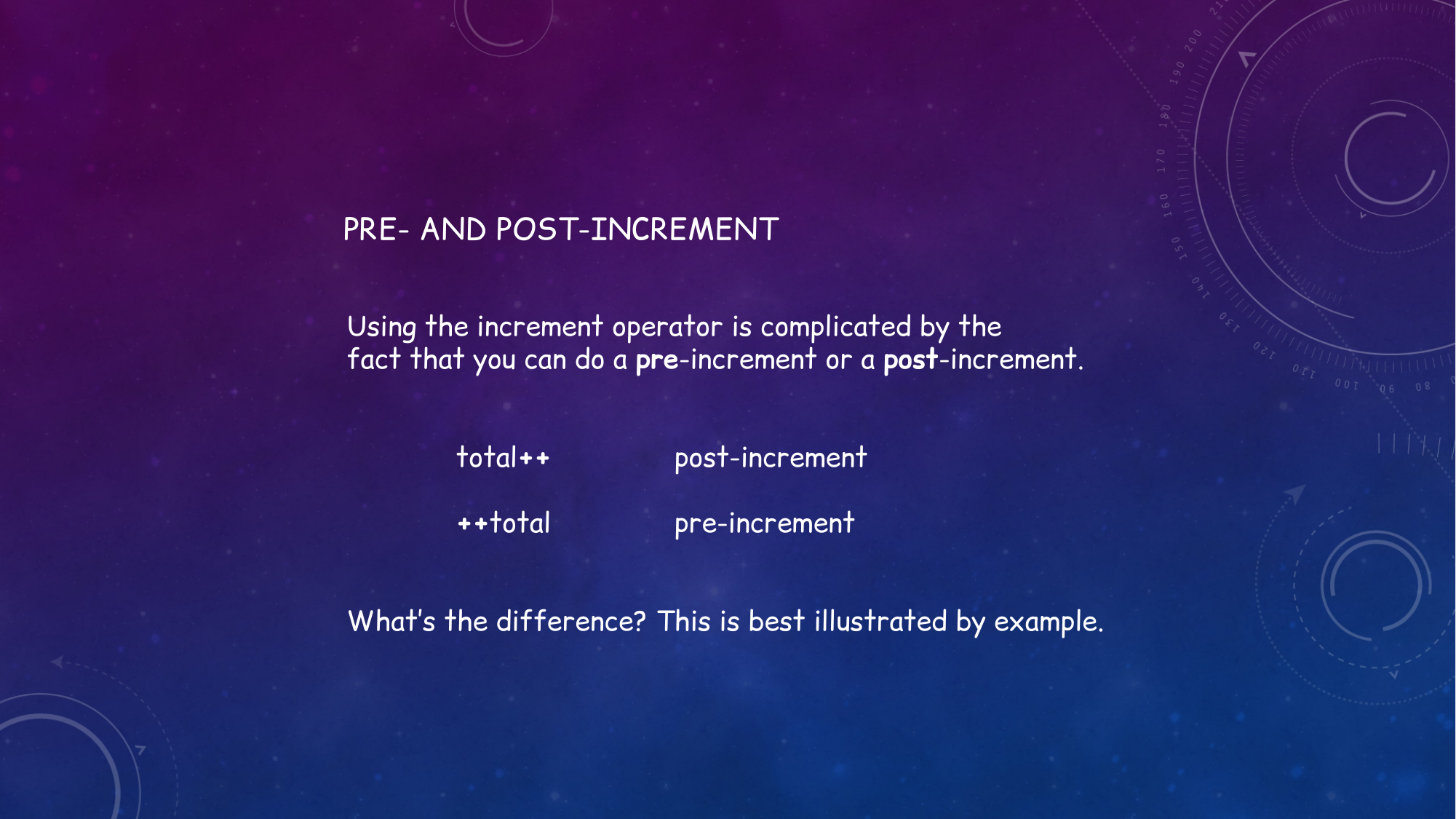

# pre- and post-increment
Using the increment operator is complicated by the
fact that you can do a pre-increment or a post-increment.

	total++		post-increment

	++total		pre-increment

What’s the difference? This is best illustrated by example.